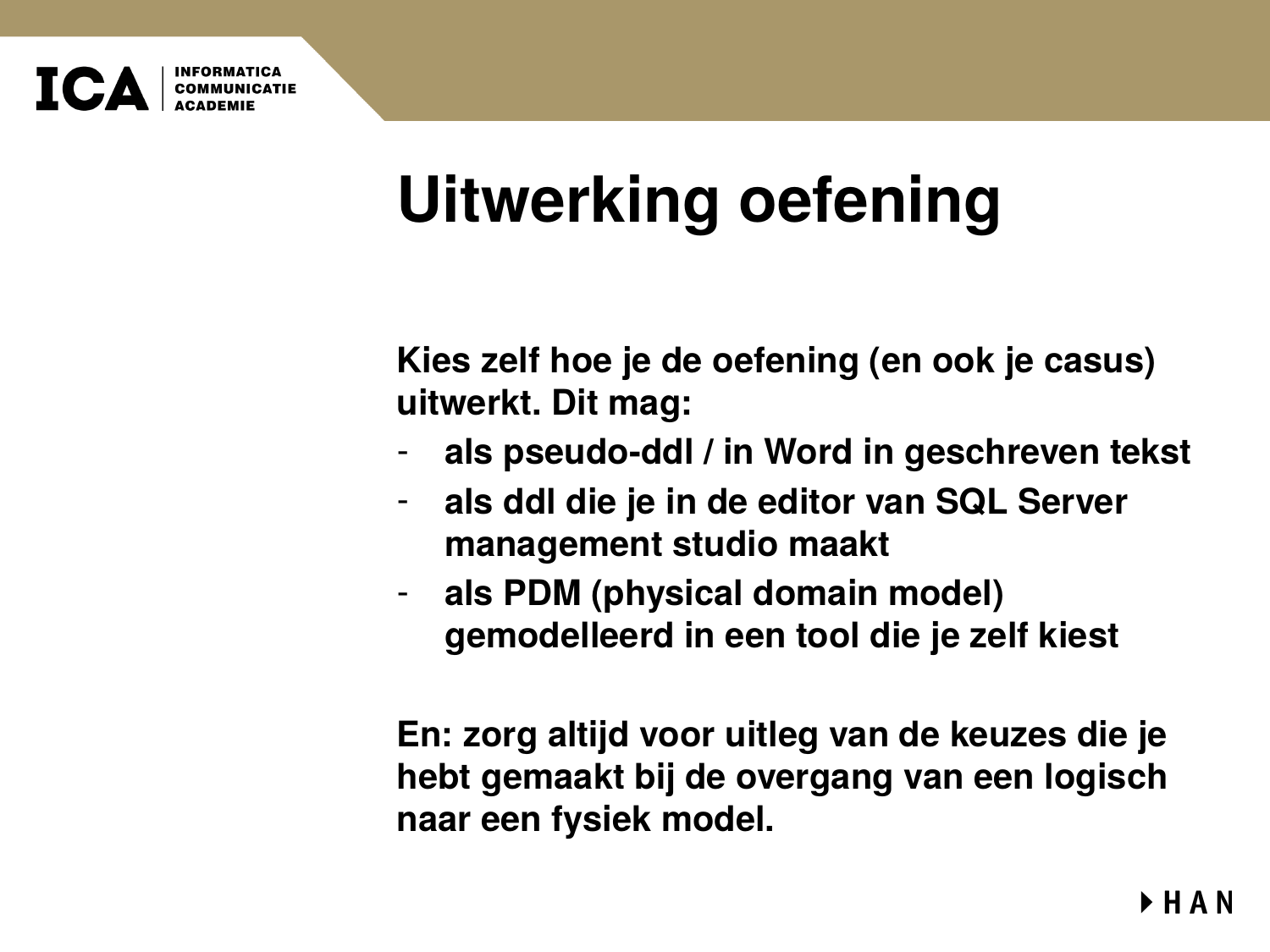

# Uitwerking oefening

Kies zelf hoe je de oefening (en ook je casus) uitwerkt. Dit mag:
als pseudo-ddl / in Word in geschreven tekst
als ddl die je in de editor van SQL Server management studio maakt
als PDM (physical domain model) gemodelleerd in een tool die je zelf kiest

En: zorg altijd voor uitleg van de keuzes die je hebt gemaakt bij de overgang van een logisch naar een fysiek model.